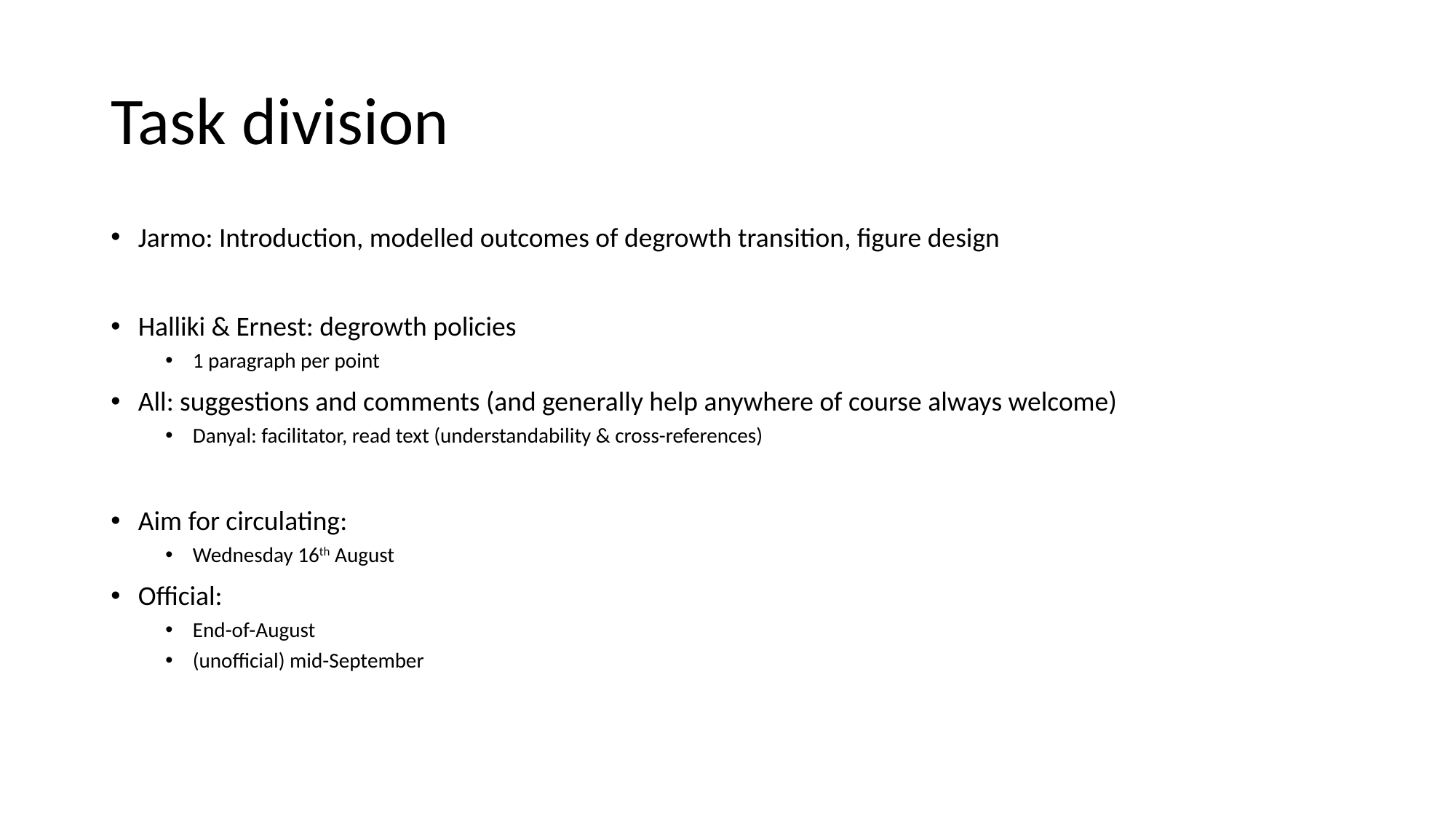

# Task division
Jarmo: Introduction, modelled outcomes of degrowth transition, figure design

Halliki & Ernest: degrowth policies
1 paragraph per point
All: suggestions and comments (and generally help anywhere of course always welcome)
Danyal: facilitator, read text (understandability & cross-references)

Aim for circulating:
Wednesday 16th August
Official:
End-of-August
(unofficial) mid-September